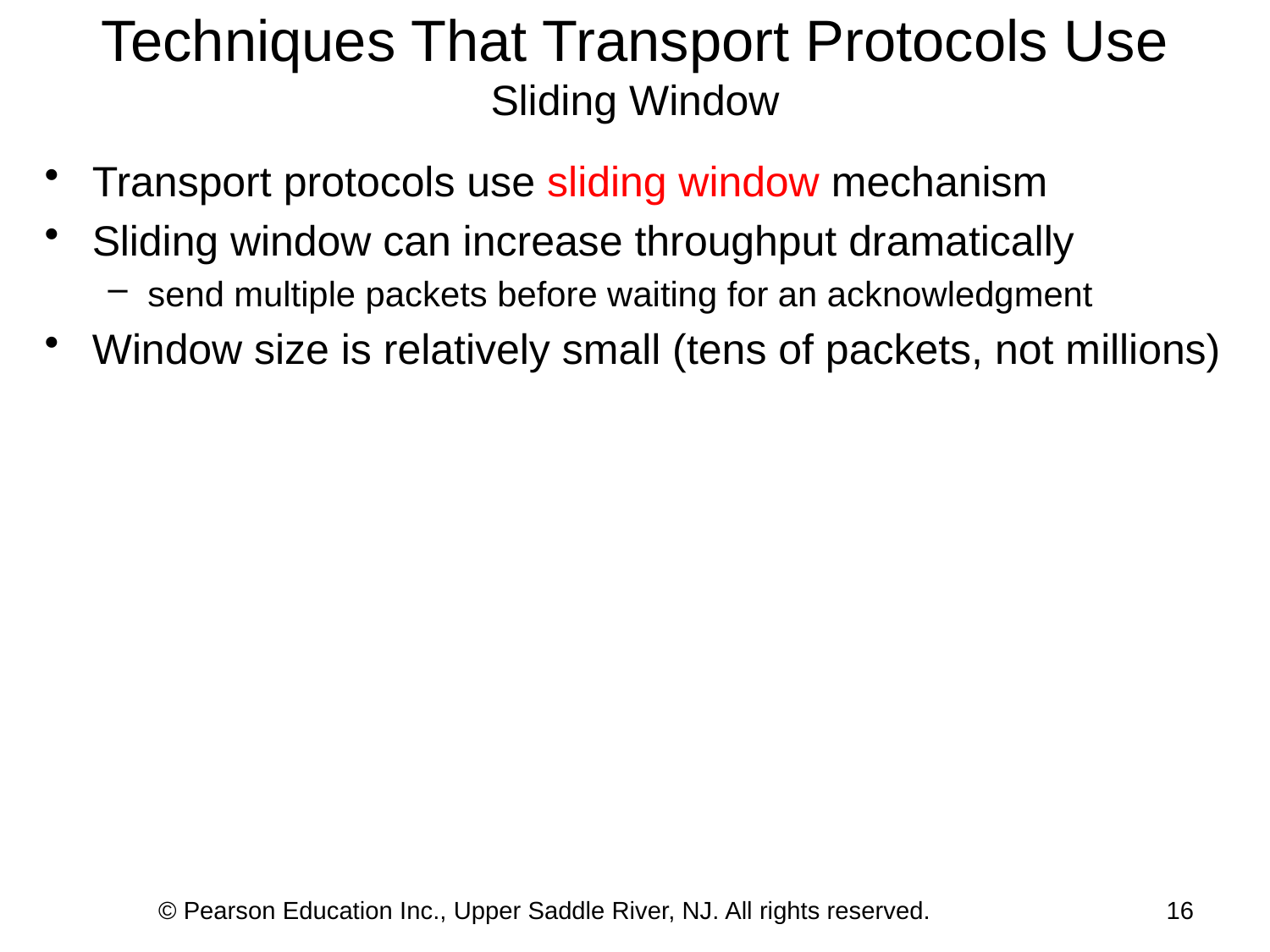

Techniques That Transport Protocols Use
Sliding Window
Transport protocols use sliding window mechanism
Sliding window can increase throughput dramatically
send multiple packets before waiting for an acknowledgment
Window size is relatively small (tens of packets, not millions)
© Pearson Education Inc., Upper Saddle River, NJ. All rights reserved.
16